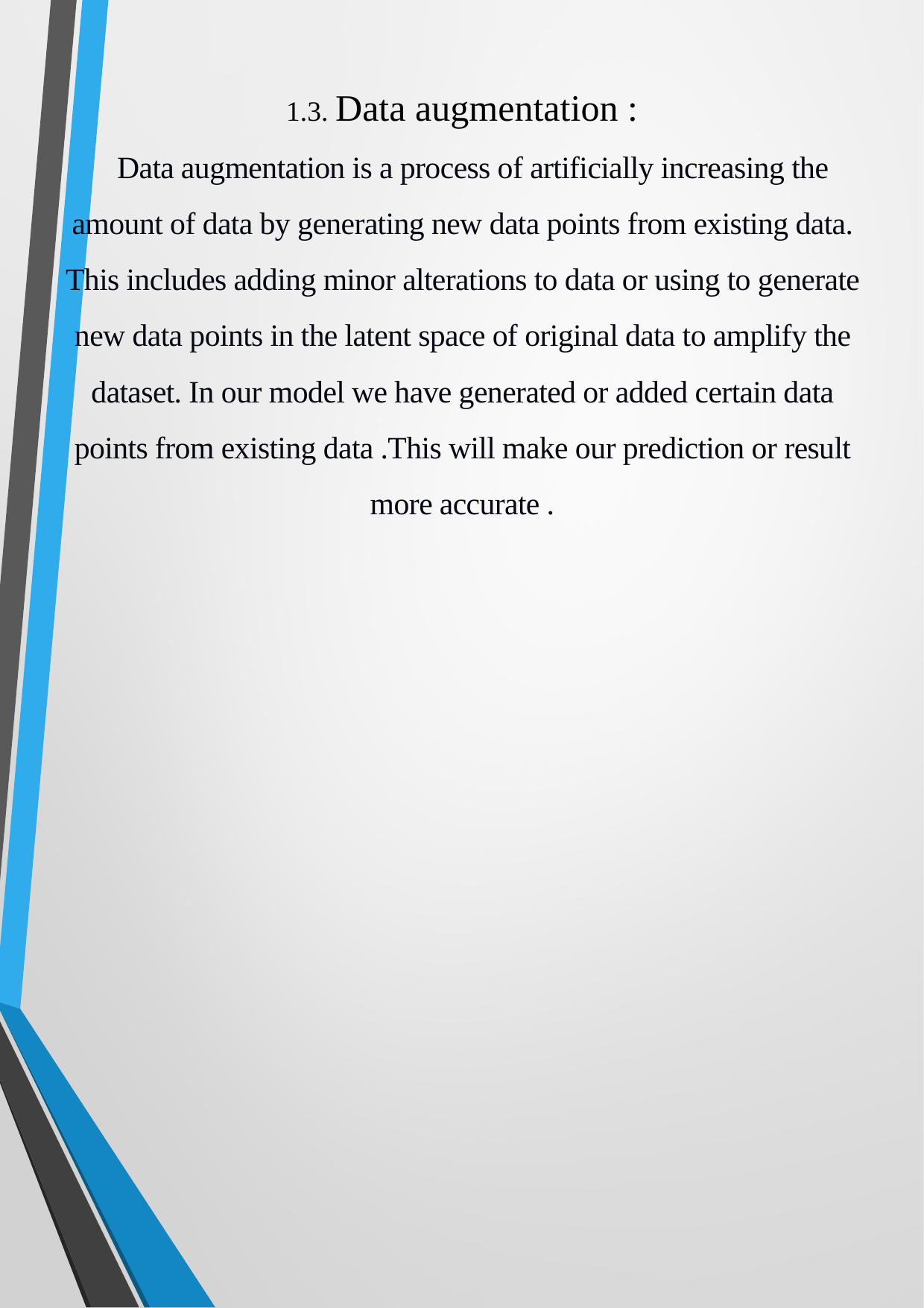

# 1.3. Data augmentation : Data augmentation is a process of artificially increasing the amount of data by generating new data points from existing data. This includes adding minor alterations to data or using to generate new data points in the latent space of original data to amplify the dataset. In our model we have generated or added certain data points from existing data .This will make our prediction or result more accurate .